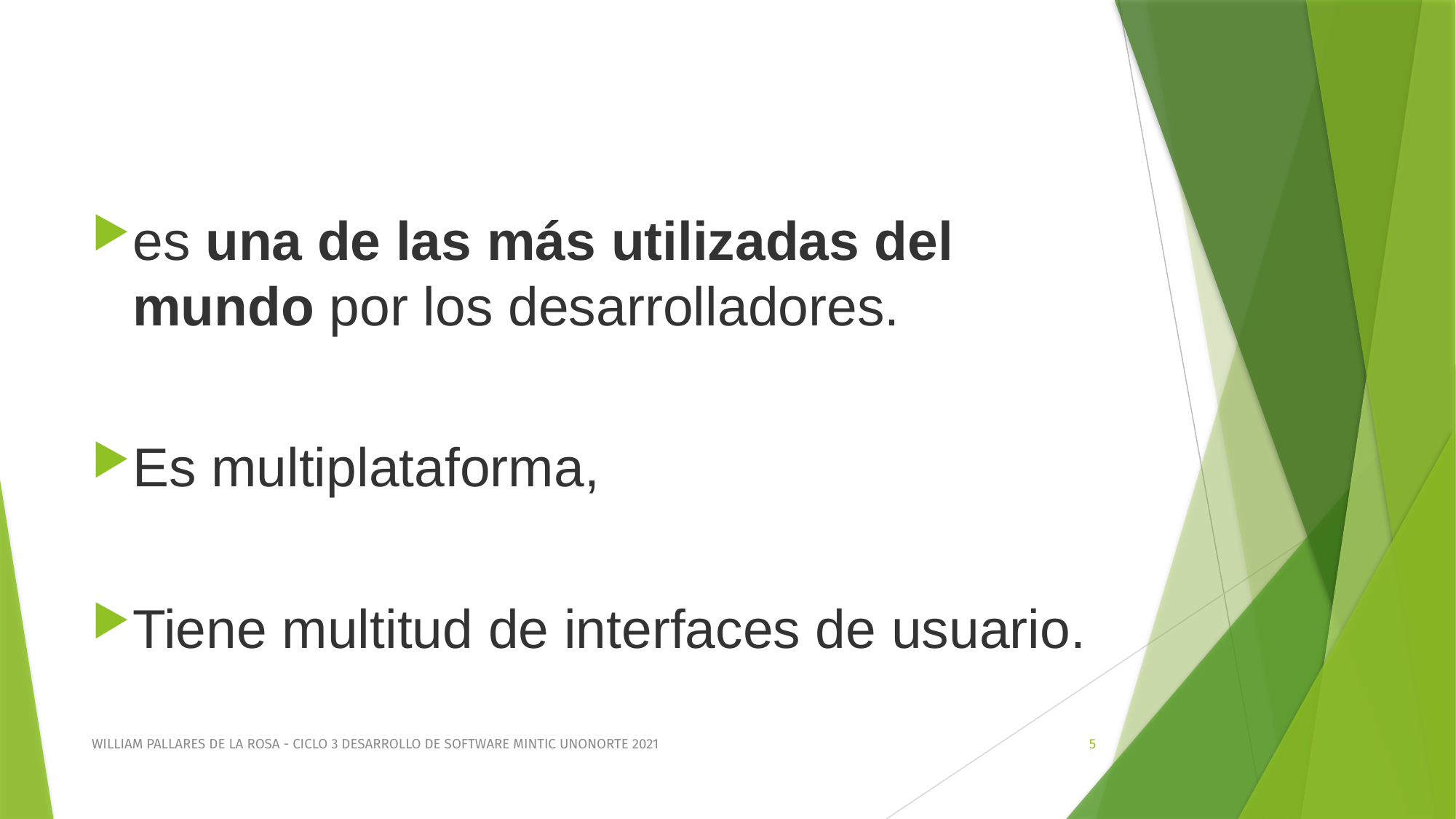

es una de las más utilizadas del mundo por los desarrolladores.

Es multiplataforma,

Tiene multitud de interfaces de usuario.
WILLIAM PALLARES DE LA ROSA - CICLO 3 DESARROLLO DE SOFTWARE MINTIC UNONORTE 2021
5